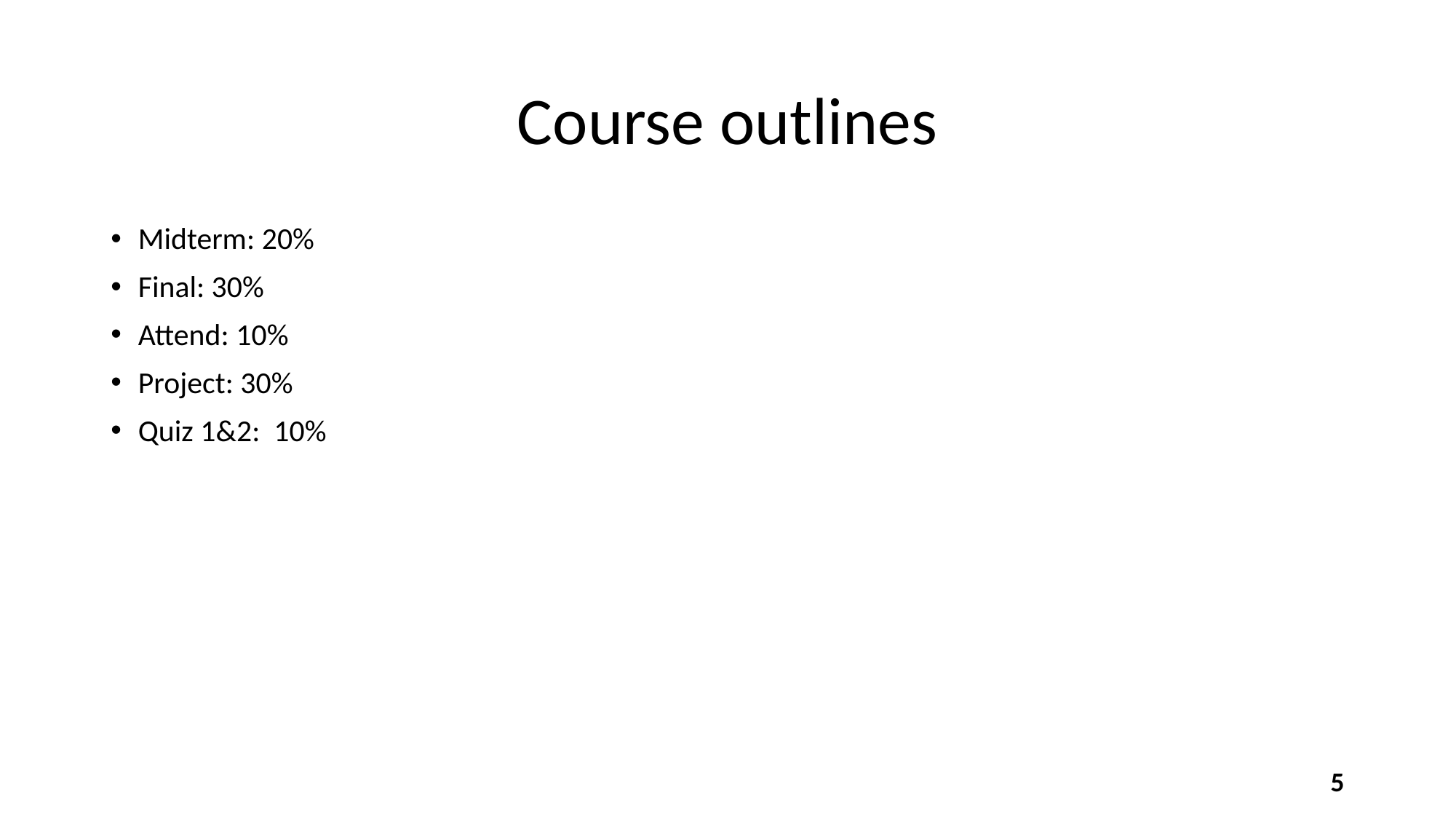

# Course outlines
Midterm: 20%
Final: 30%
Attend: 10%
Project: 30%
Quiz 1&2:  10%
5